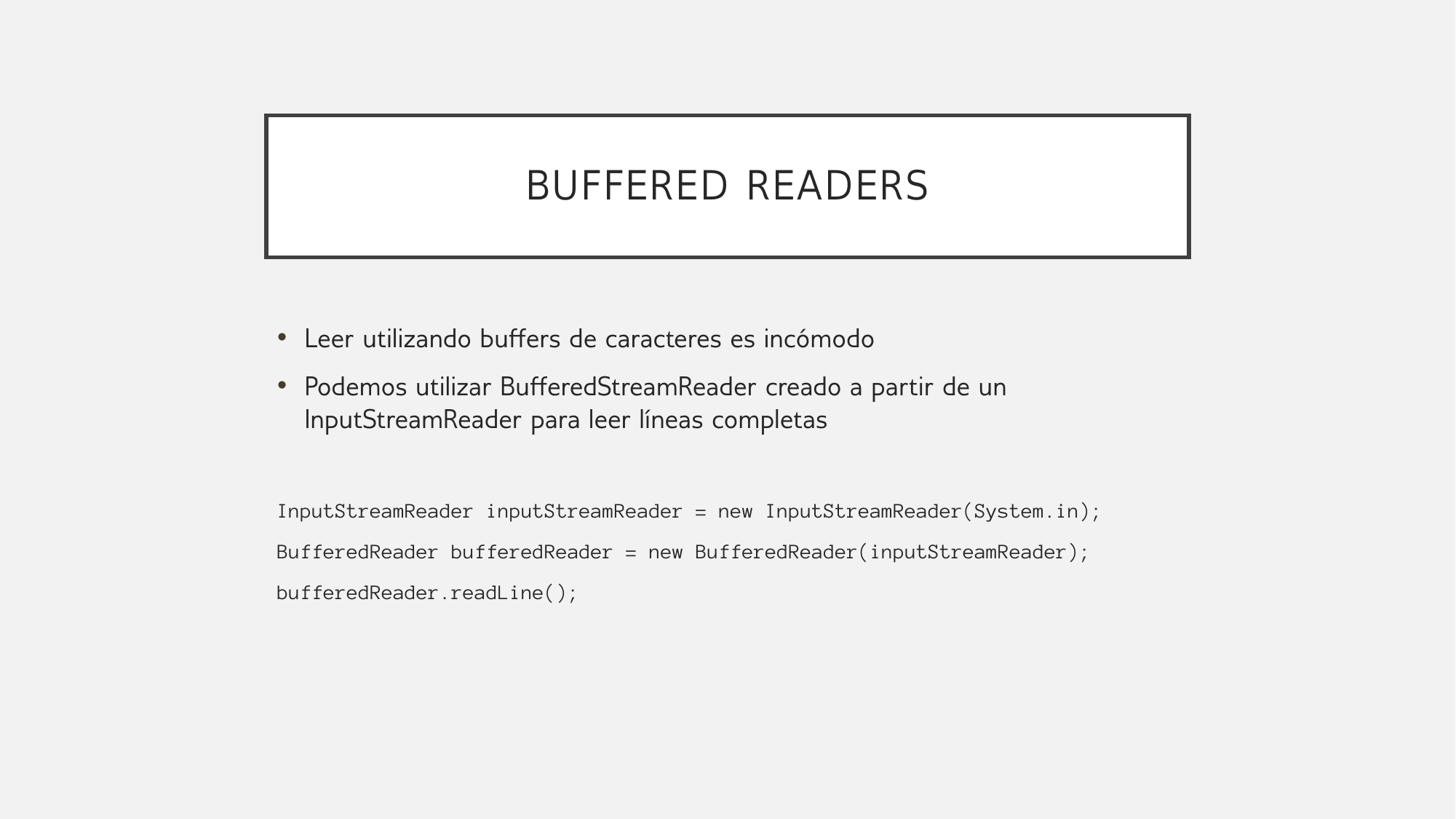

# Buffered readers
Leer utilizando buffers de caracteres es incómodo
Podemos utilizar BufferedStreamReader creado a partir de un InputStreamReader para leer líneas completas

InputStreamReader inputStreamReader = new InputStreamReader(System.in);
BufferedReader bufferedReader = new BufferedReader(inputStreamReader);
bufferedReader.readLine();